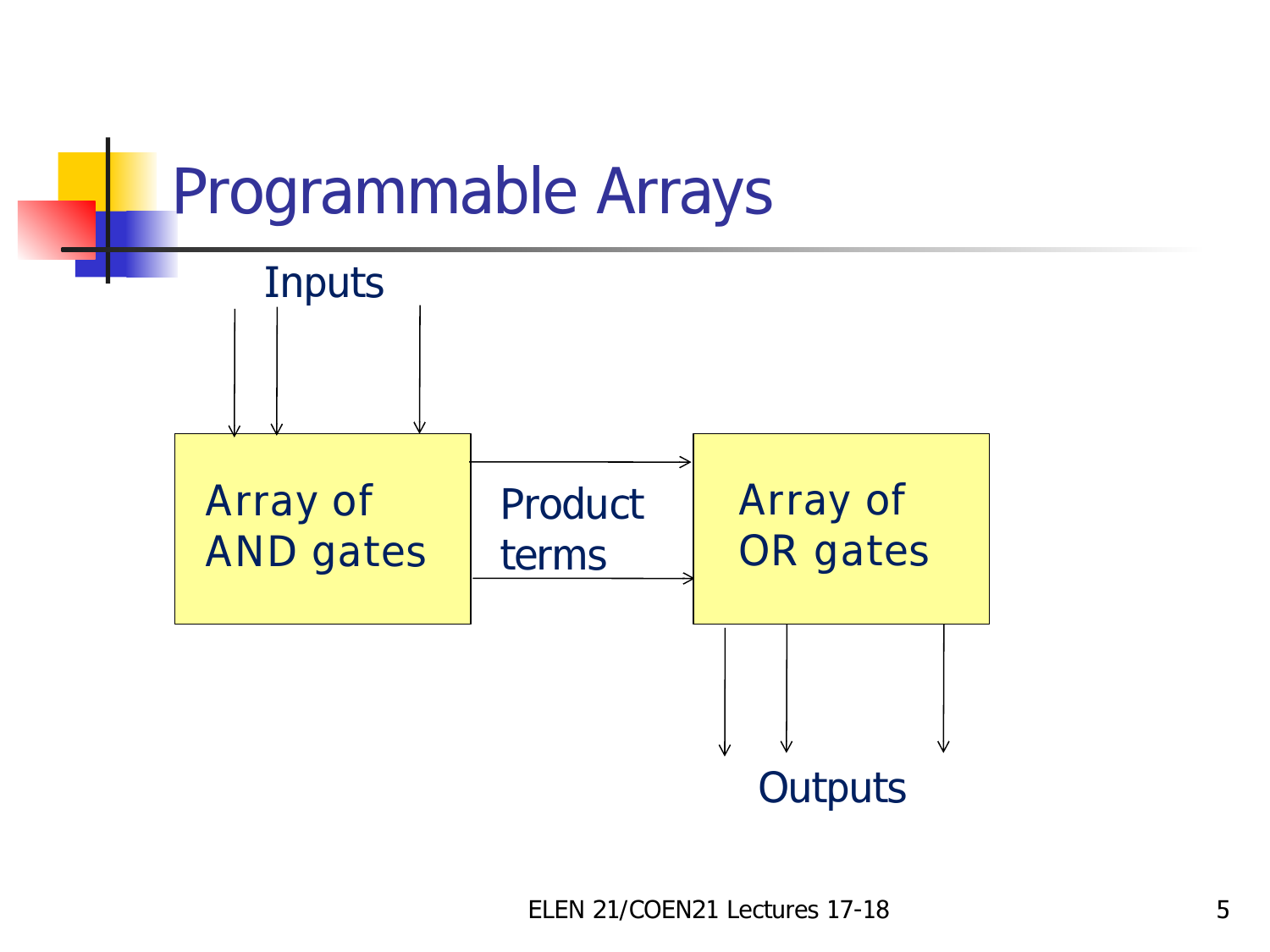

# Programmable Arrays
Inputs

Array of OR gates
Array of AND gates
Product terms
Outputs
ELEN 21/COEN21 Lectures 17-18
5